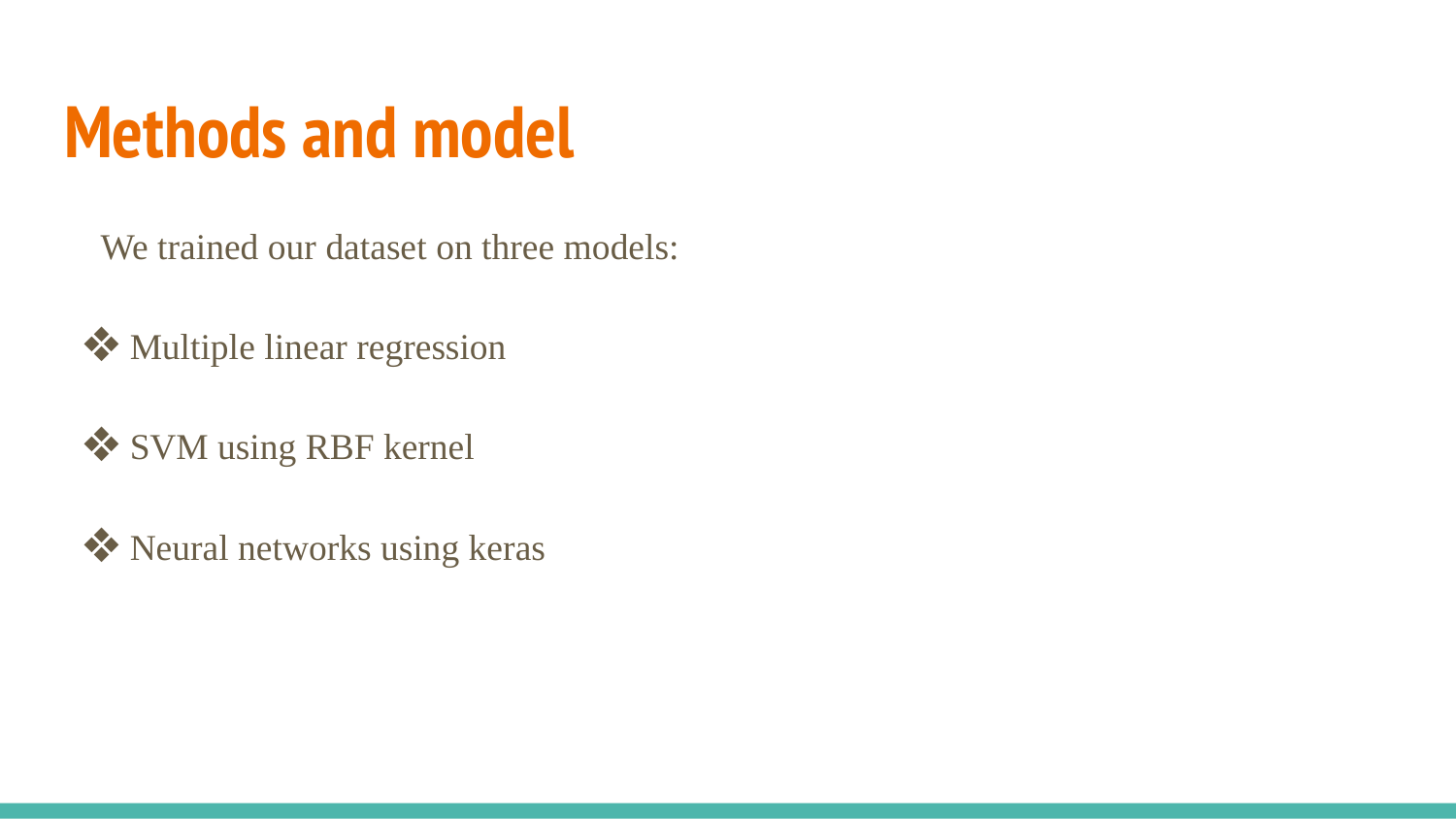

# Methods and model
We trained our dataset on three models:

 Multiple linear regression

 SVM using RBF kernel

 Neural networks using keras